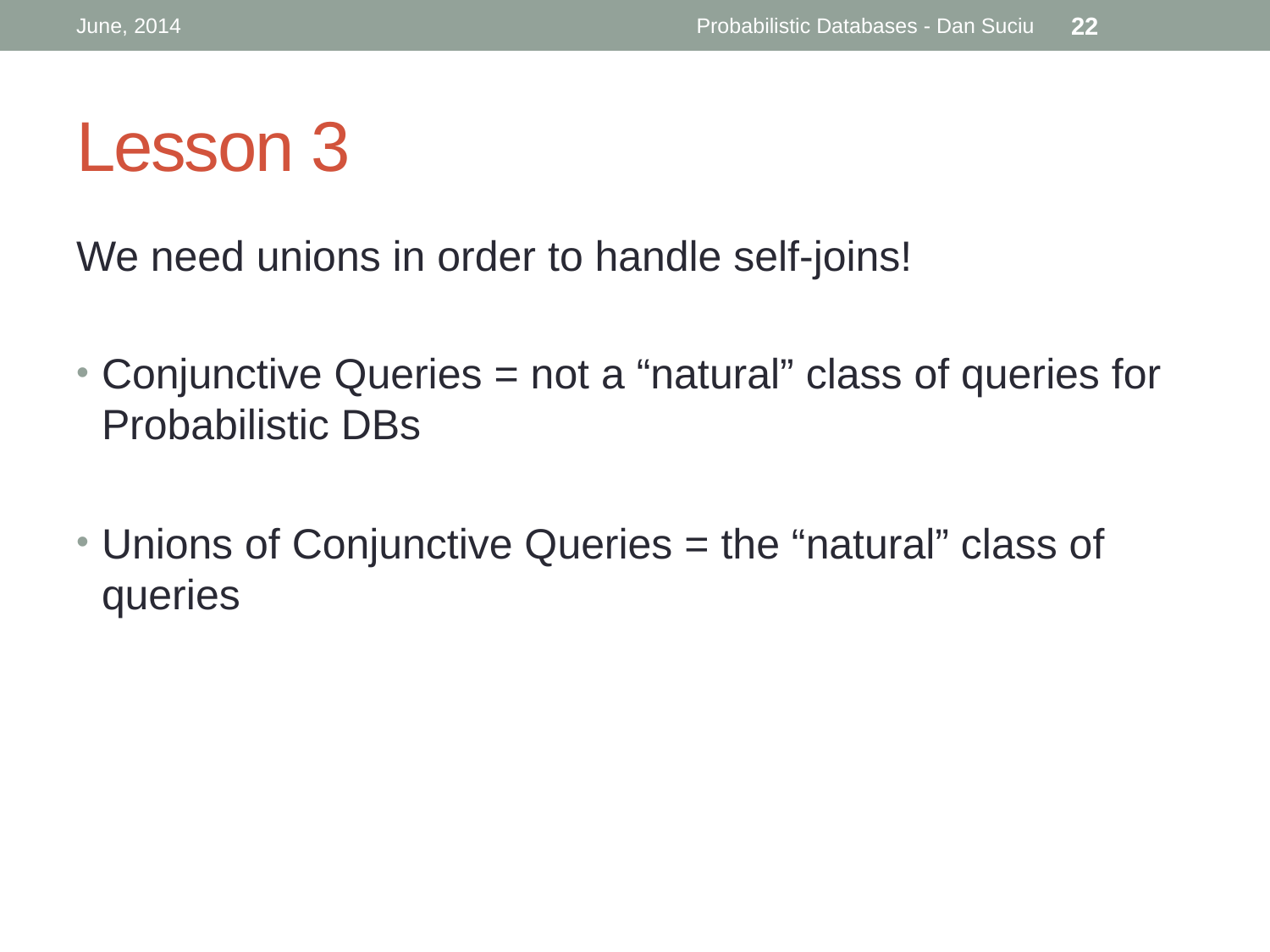

June, 2014
Probabilistic Databases - Dan Suciu
22
# Lesson 3
We need unions in order to handle self-joins!

Conjunctive Queries = not a “natural” class of queries for Probabilistic DBs

Unions of Conjunctive Queries = the “natural” class of queries